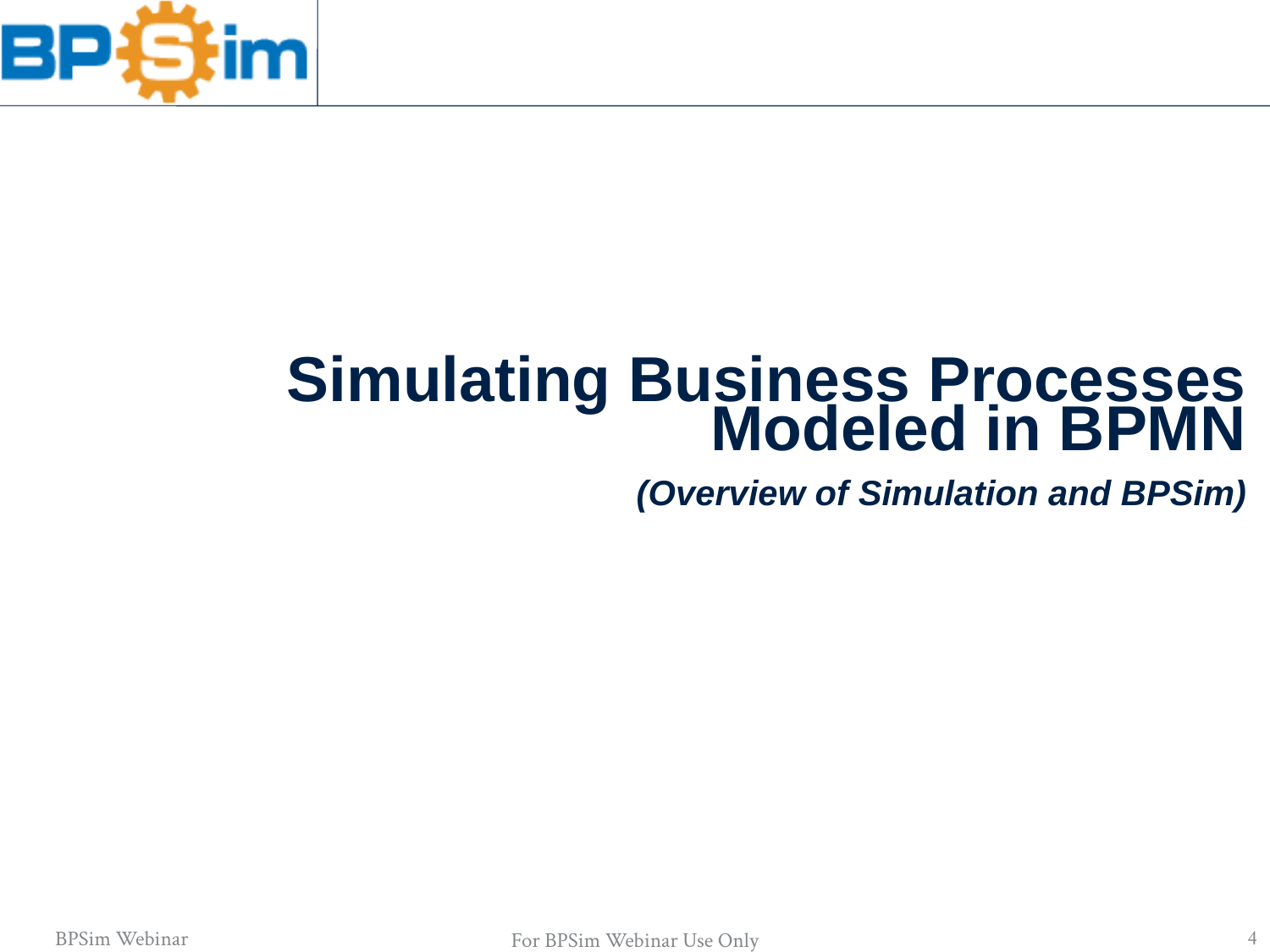

# Simulating Business Processes Modeled in BPMN (Overview of Simulation and BPSim)
4
For BPSim Webinar Use Only